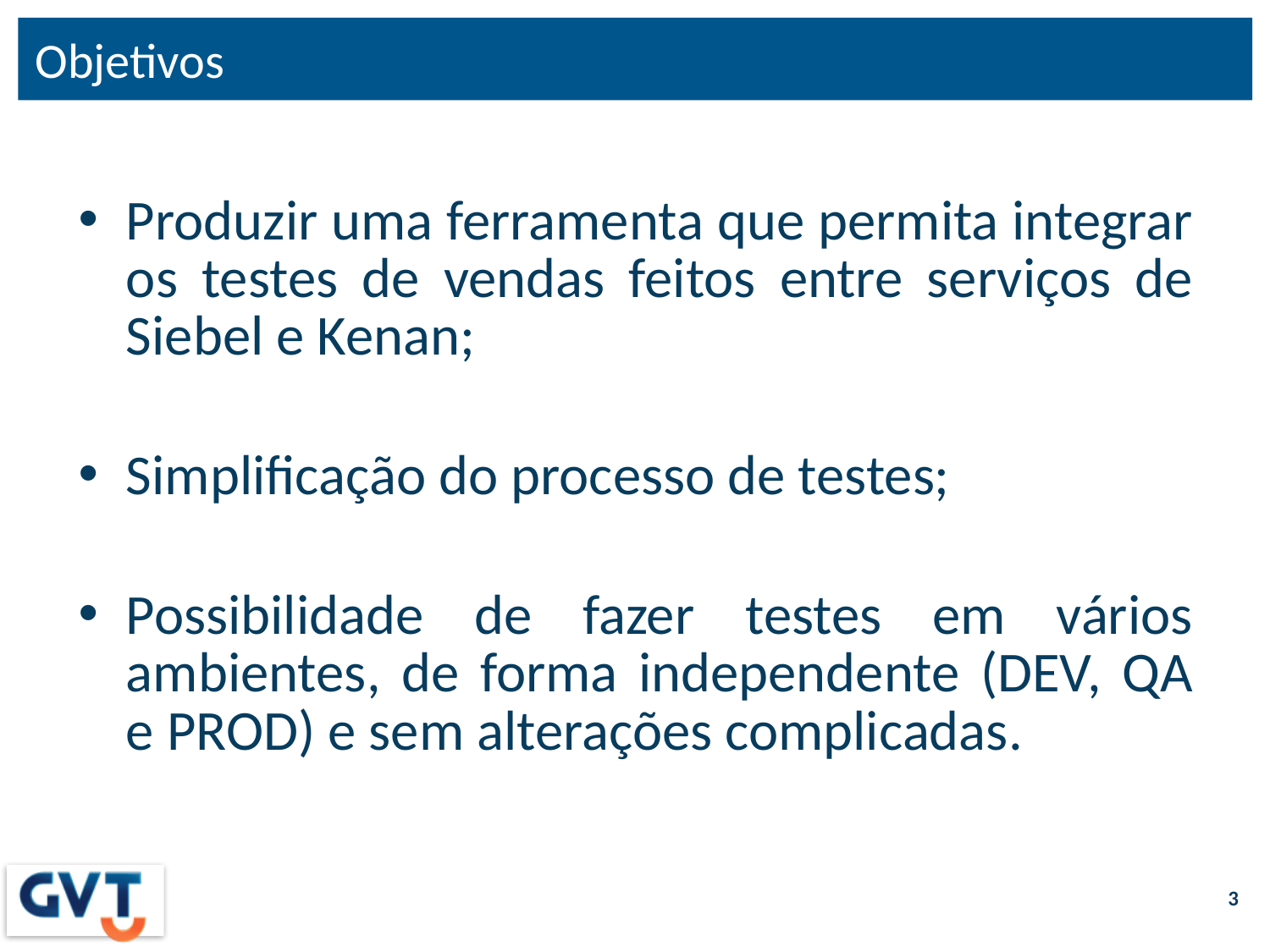

# Objetivos
Produzir uma ferramenta que permita integrar os testes de vendas feitos entre serviços de Siebel e Kenan;

Simplificação do processo de testes;

Possibilidade de fazer testes em vários ambientes, de forma independente (DEV, QA e PROD) e sem alterações complicadas.

3